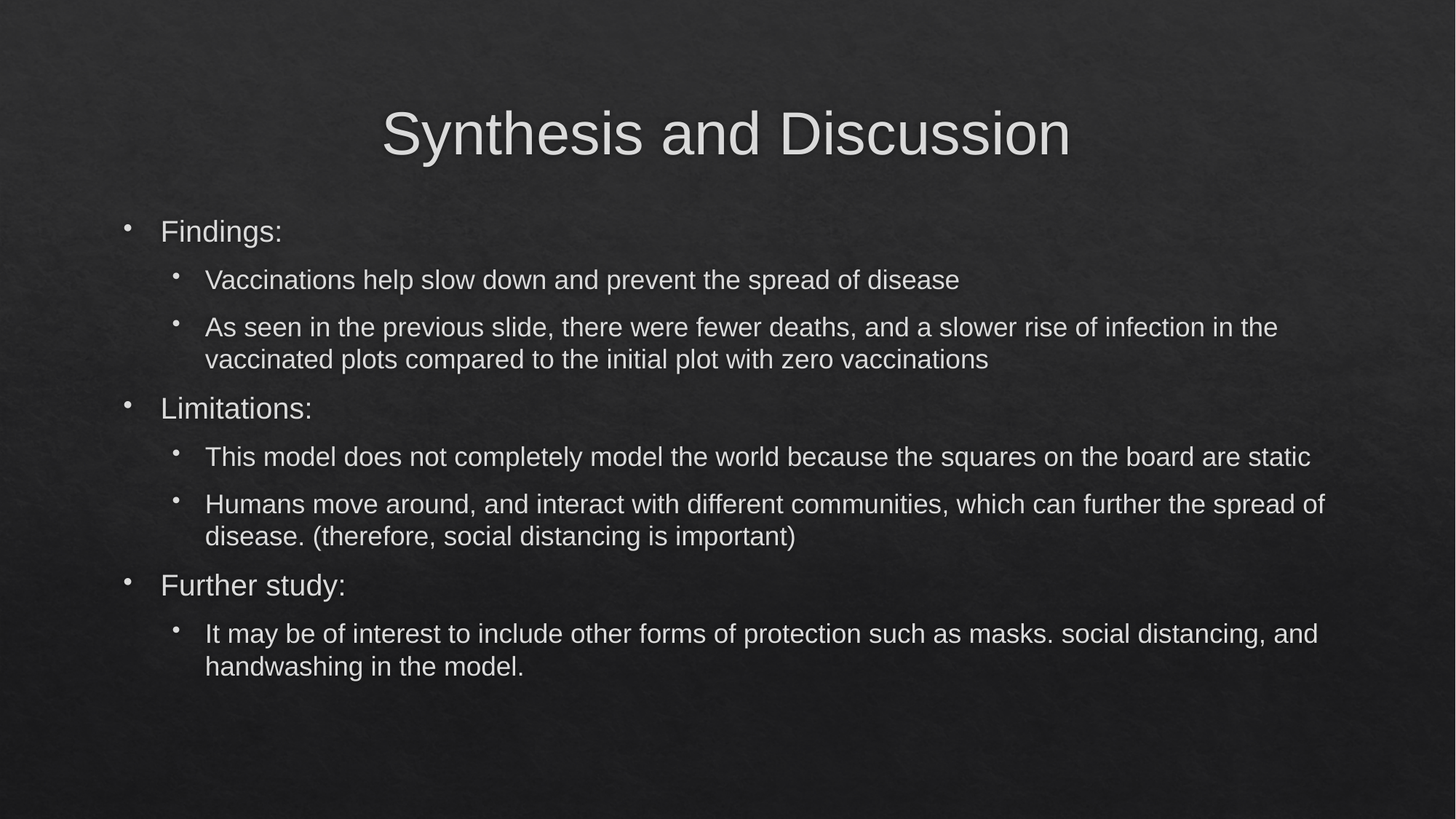

# Synthesis and Discussion
Findings:
Vaccinations help slow down and prevent the spread of disease
As seen in the previous slide, there were fewer deaths, and a slower rise of infection in the vaccinated plots compared to the initial plot with zero vaccinations
Limitations:
This model does not completely model the world because the squares on the board are static
Humans move around, and interact with different communities, which can further the spread of disease. (therefore, social distancing is important)
Further study:
It may be of interest to include other forms of protection such as masks. social distancing, and handwashing in the model.